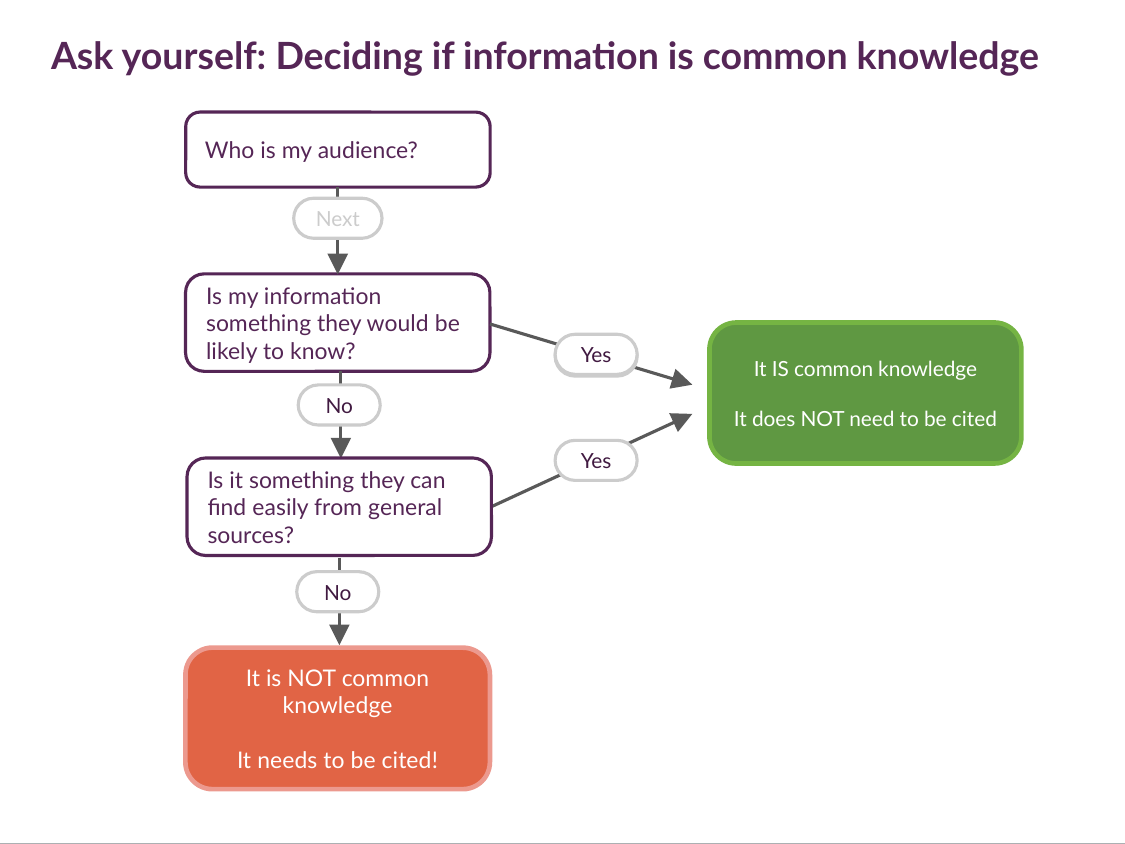

Ask yourself: Deciding if information is common knowledge
Who is my audience?
Next
Is my information something they would be likely to know?
It IS common knowledge
It does NOT need to be cited
Yes
Yes
No
Yes
Is it something they can find easily from general sources?
No
It is NOT common knowledge
It needs to be cited!